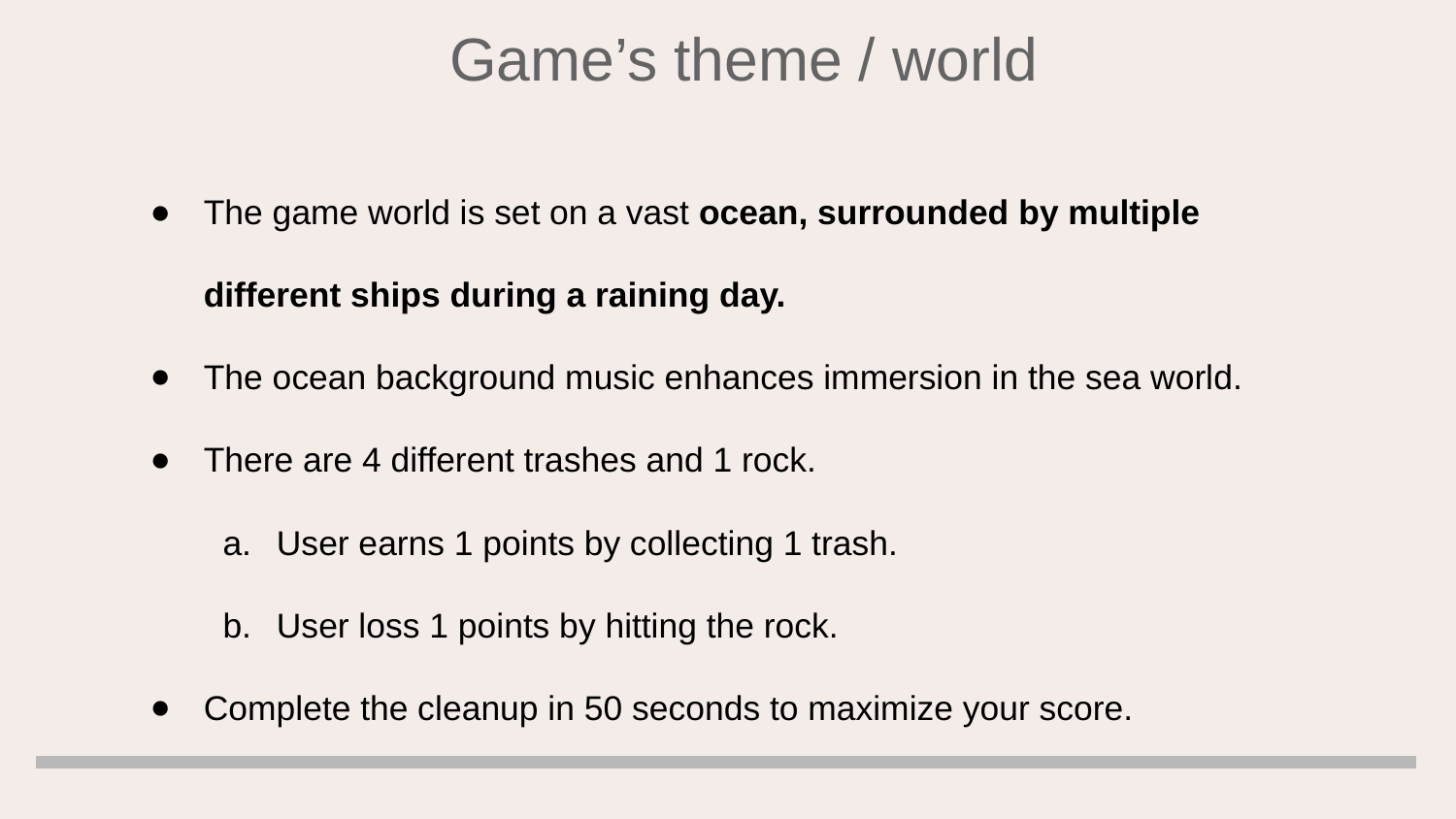

Game’s theme / world
The game world is set on a vast ocean, surrounded by multiple different ships during a raining day.
The ocean background music enhances immersion in the sea world.
There are 4 different trashes and 1 rock.
User earns 1 points by collecting 1 trash.
User loss 1 points by hitting the rock.
Complete the cleanup in 50 seconds to maximize your score.